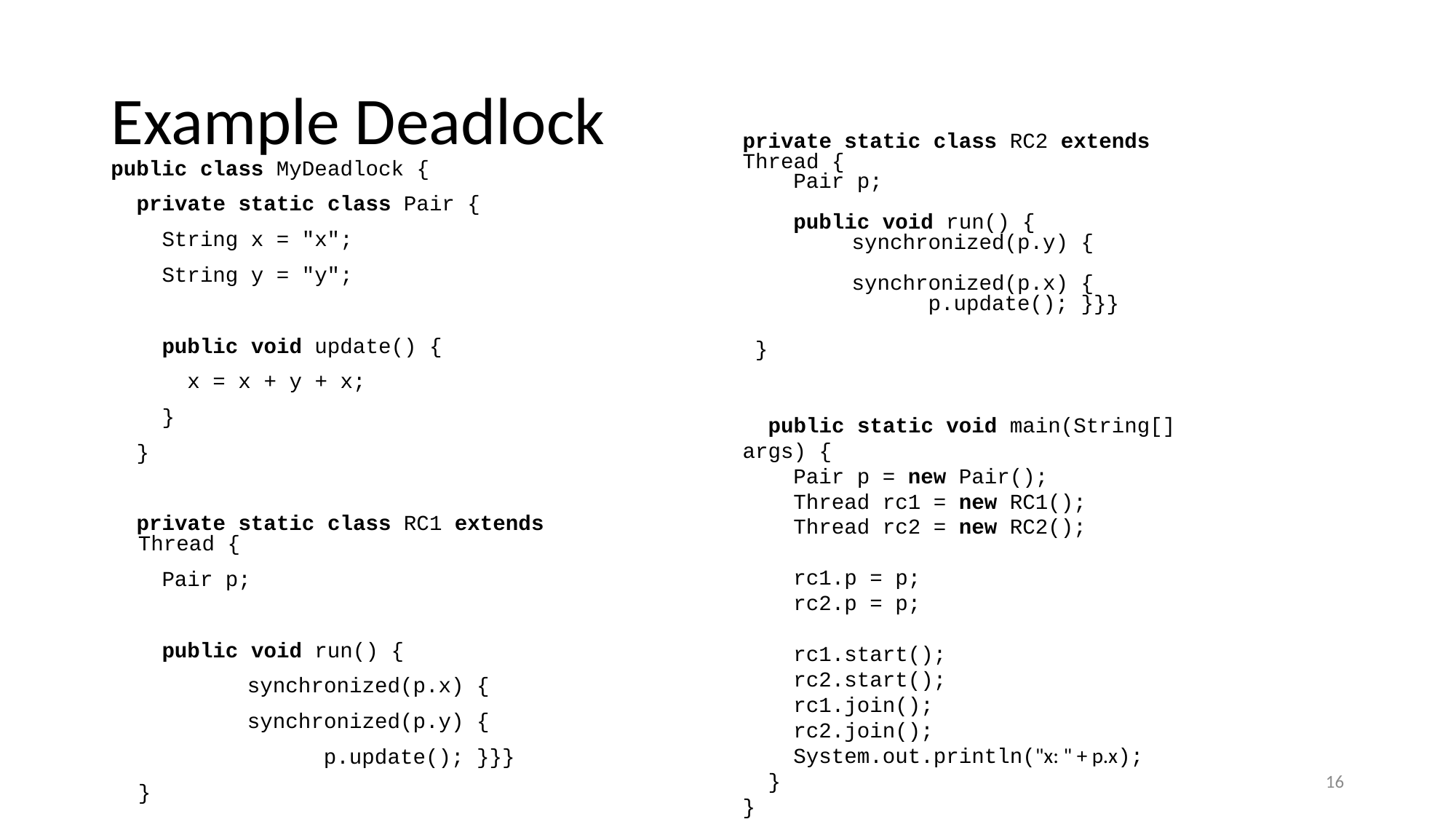

# Example Deadlock
private static class RC2 extends Thread {
    Pair p;

    public void run() {
	synchronized(p.y) {
					synchronized(p.x) {
	      p.update(); }}}

 }

  public static void main(String[] args) {
    Pair p = new Pair();
    Thread rc1 = new RC1();
    Thread rc2 = new RC2();

    rc1.p = p;
    rc2.p = p;

    rc1.start();
    rc2.start();
    rc1.join();
    rc2.join();
    System.out.println("x: " + p.x);
  }
}
public class MyDeadlock {
  private static class Pair {
    String x = "x";
    String y = "y";

    public void update() {
      x = x + y + x;
    }
  }

  private static class RC1 extends Thread {
    Pair p;

    public void run() {
		synchronized(p.x) {
		synchronized(p.y) {
		      p.update(); }}}
	}

16